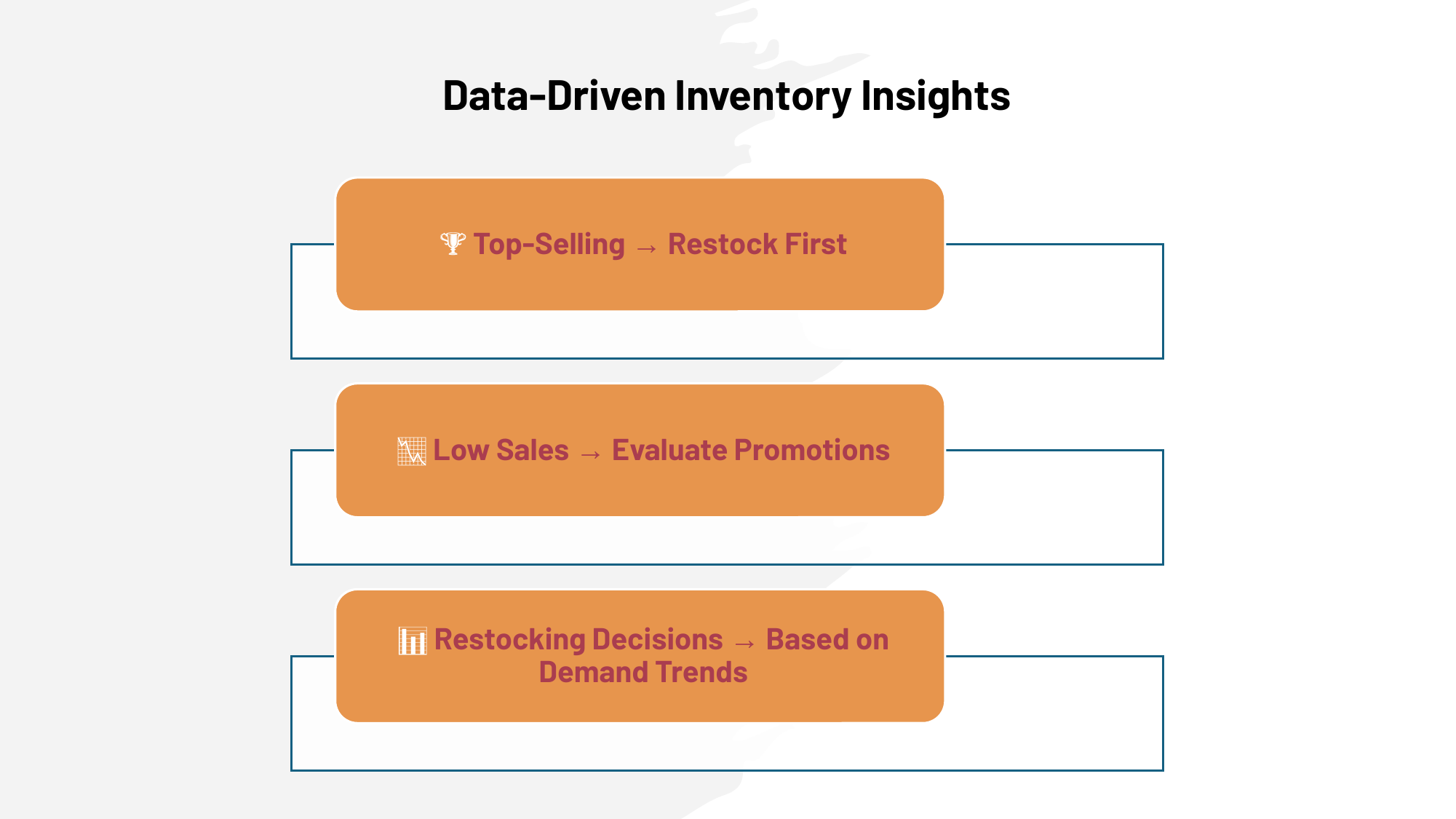

# Data-Driven Inventory Insights
🏆 Top-Selling → Restock First
📉 Low Sales → Evaluate Promotions
📊 Restocking Decisions → Based on Demand Trends